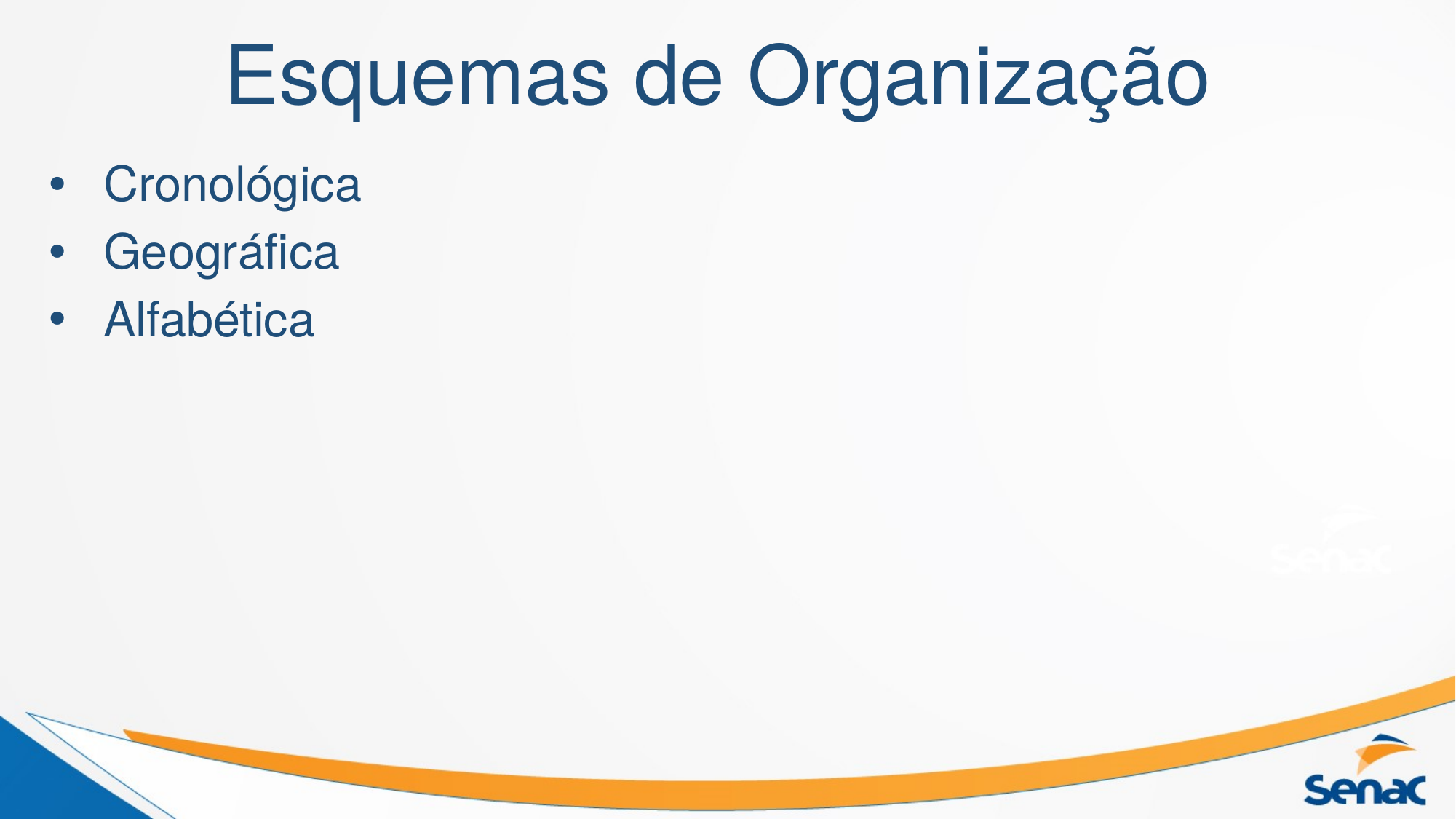

# Esquemas de Organização
Cronológica
Geográfica
Alfabética